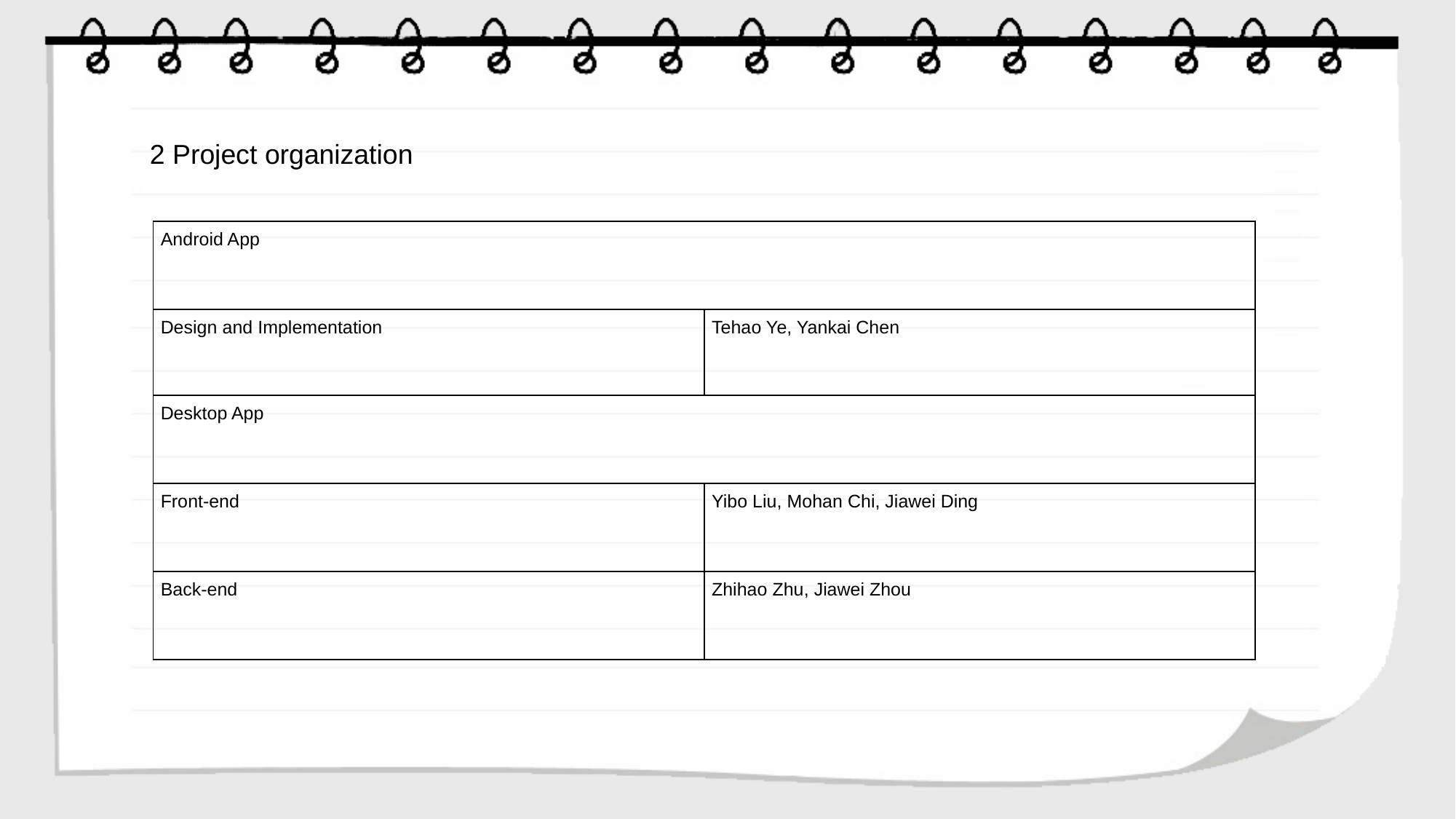

2 Project organization

| Android App |  |
| --- | --- |
| Design and Implementation | Tehao Ye, Yankai Chen |
| Desktop App |  |
| Front-end | Yibo Liu, Mohan Chi, Jiawei Ding |
| Back-end | Zhihao Zhu, Jiawei Zhou |